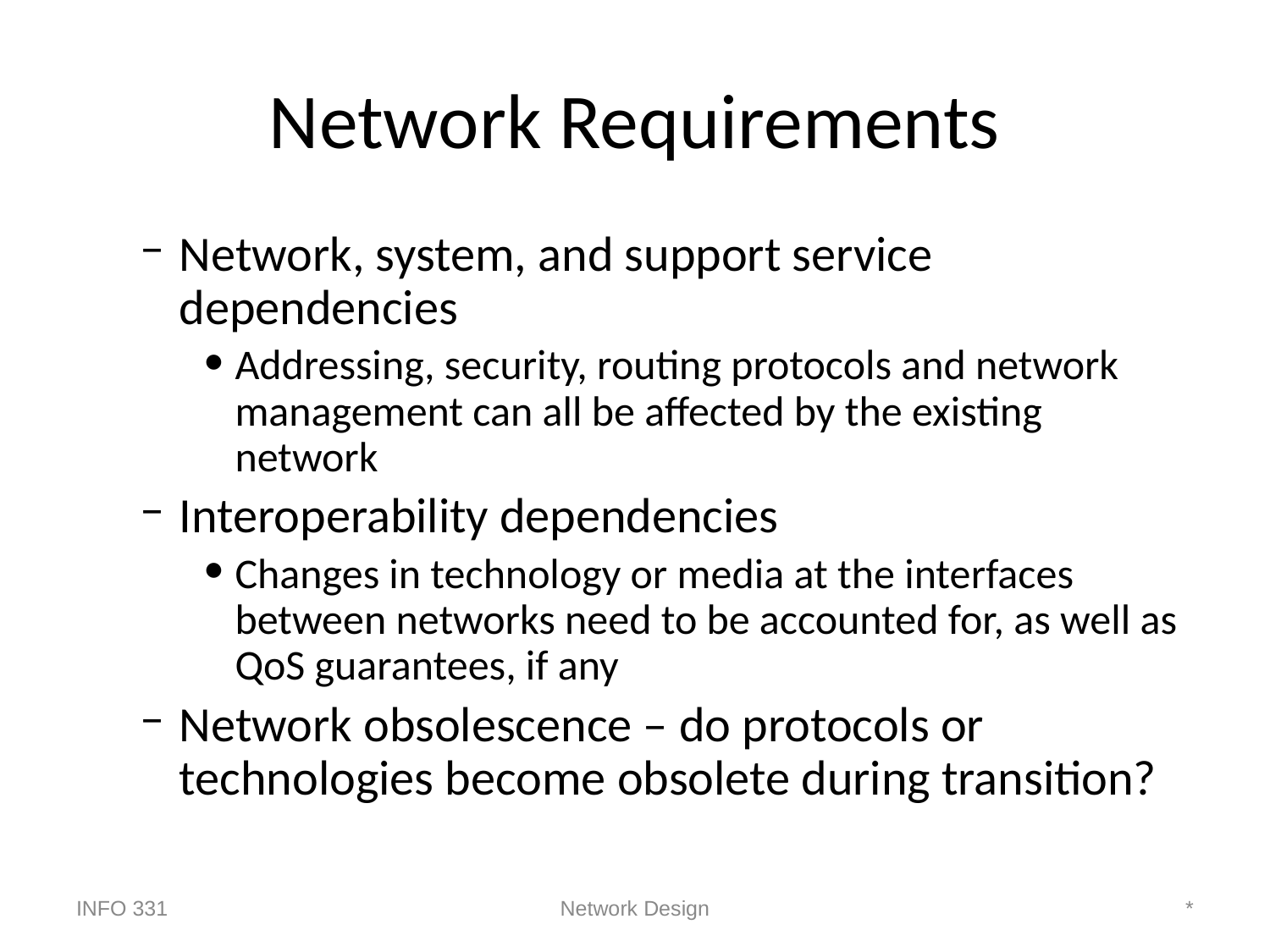

# Network Requirements
Network, system, and support service dependencies
Addressing, security, routing protocols and network management can all be affected by the existing network
Interoperability dependencies
Changes in technology or media at the interfaces between networks need to be accounted for, as well as QoS guarantees, if any
Network obsolescence – do protocols or technologies become obsolete during transition?
INFO 331
Network Design
*